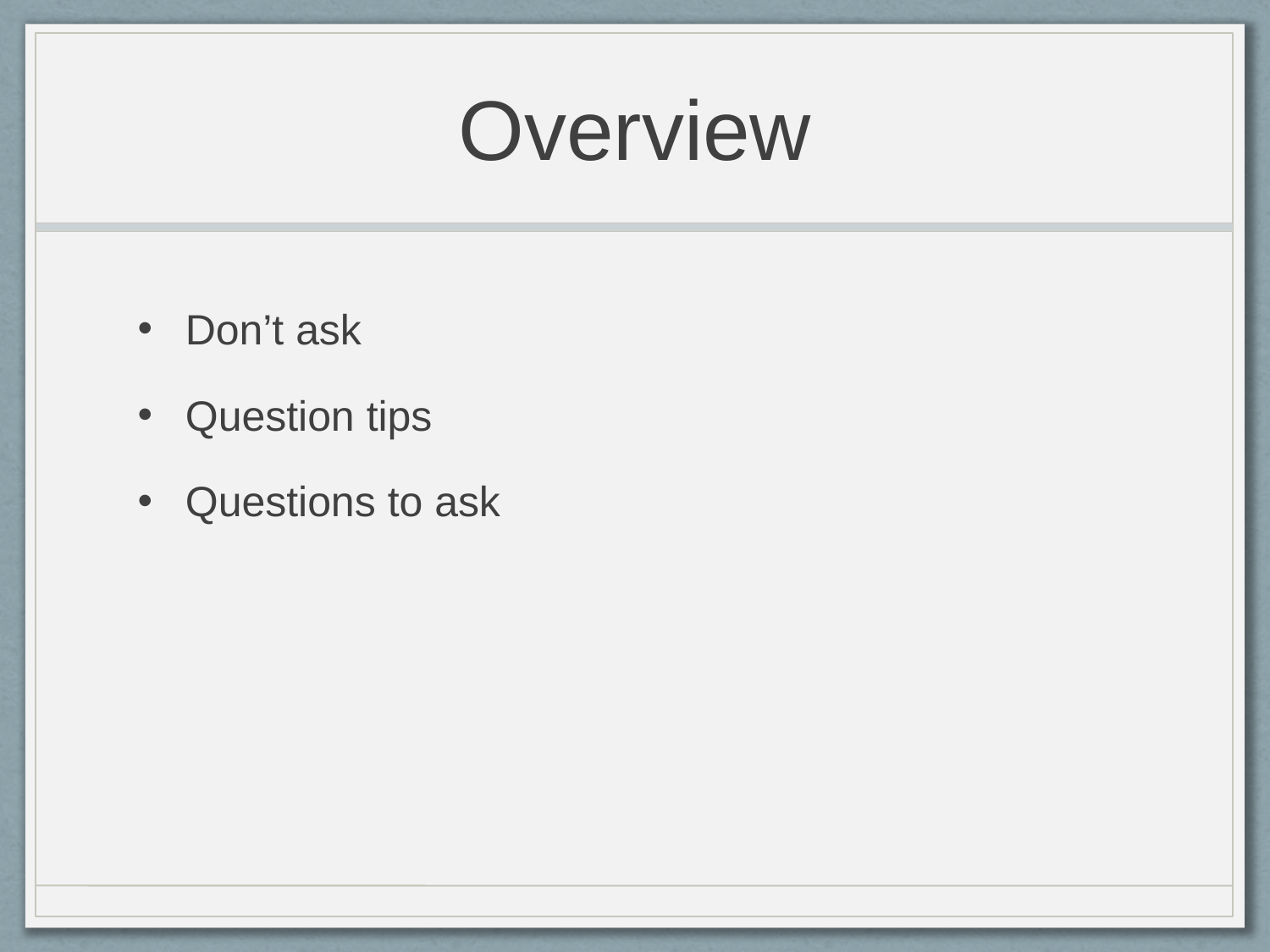

# Overview
Don’t ask
Question tips
Questions to ask